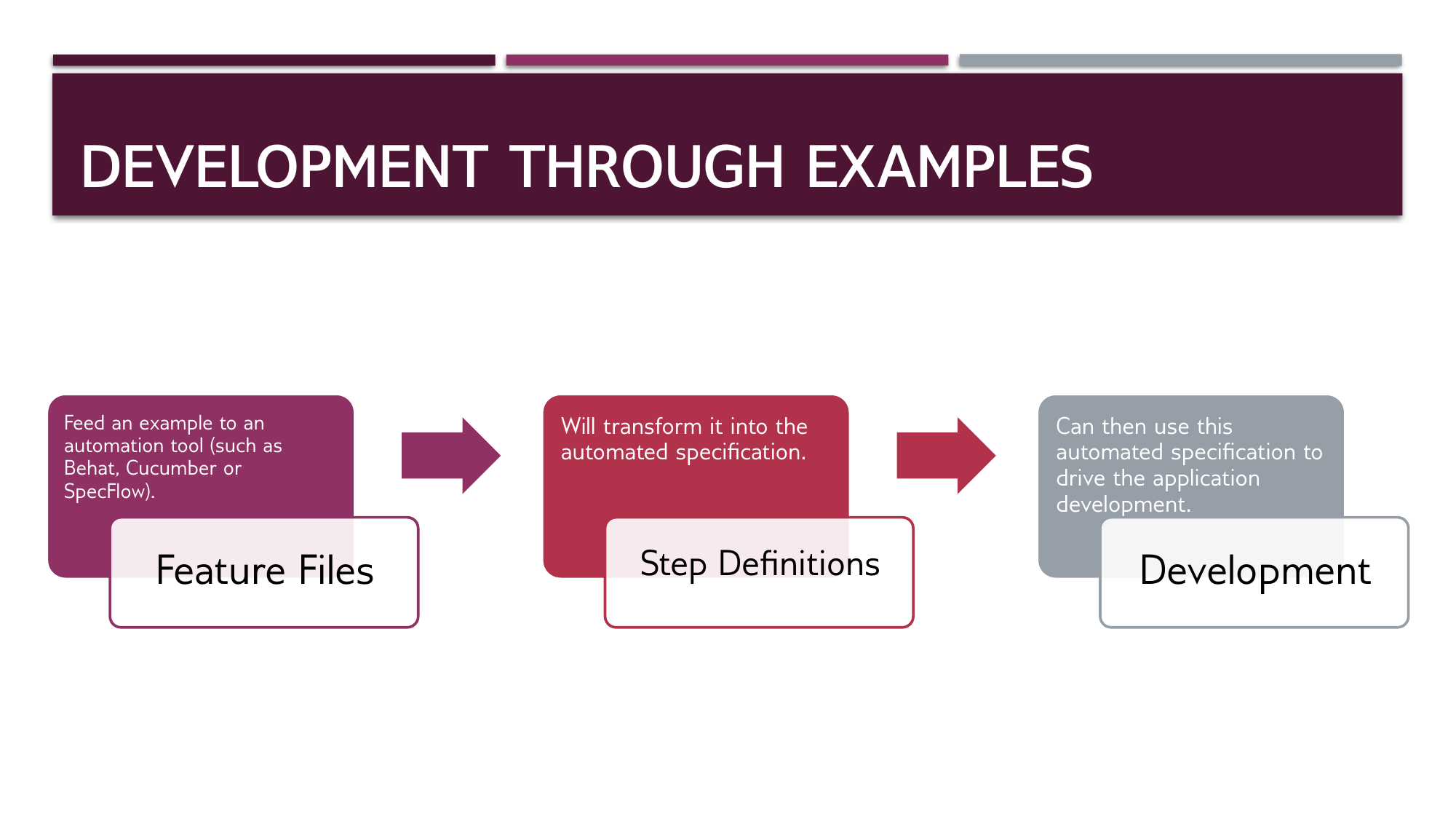

# Development through examples
Feed an example to an automation tool (such as Behat, Cucumber or SpecFlow).
Feature Files

Will transform it into the automated specification.
Step Definitions

Can then use this automated specification to drive the application development.
Development